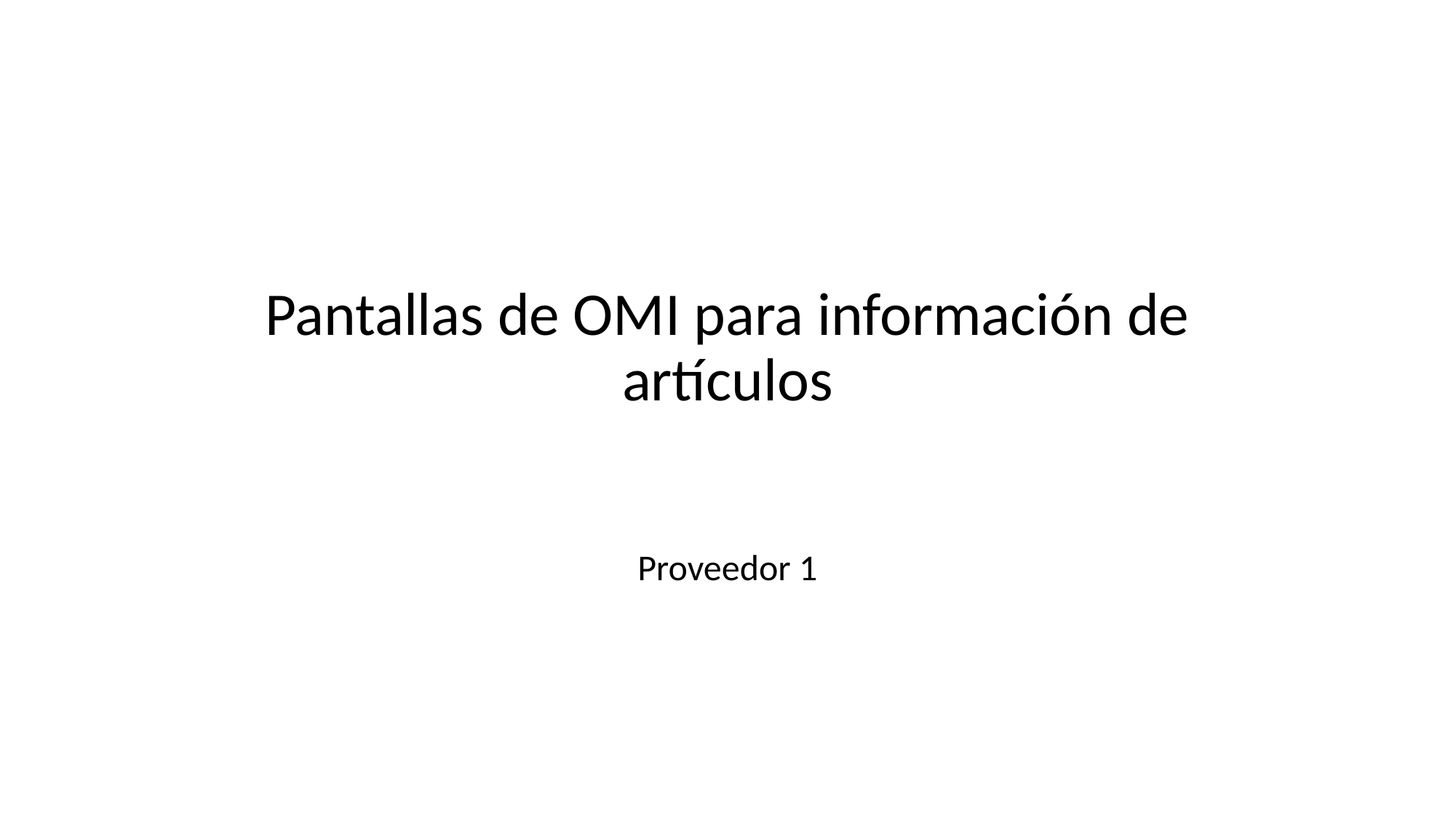

# Pantallas de OMI para información de artículos

Proveedor 1